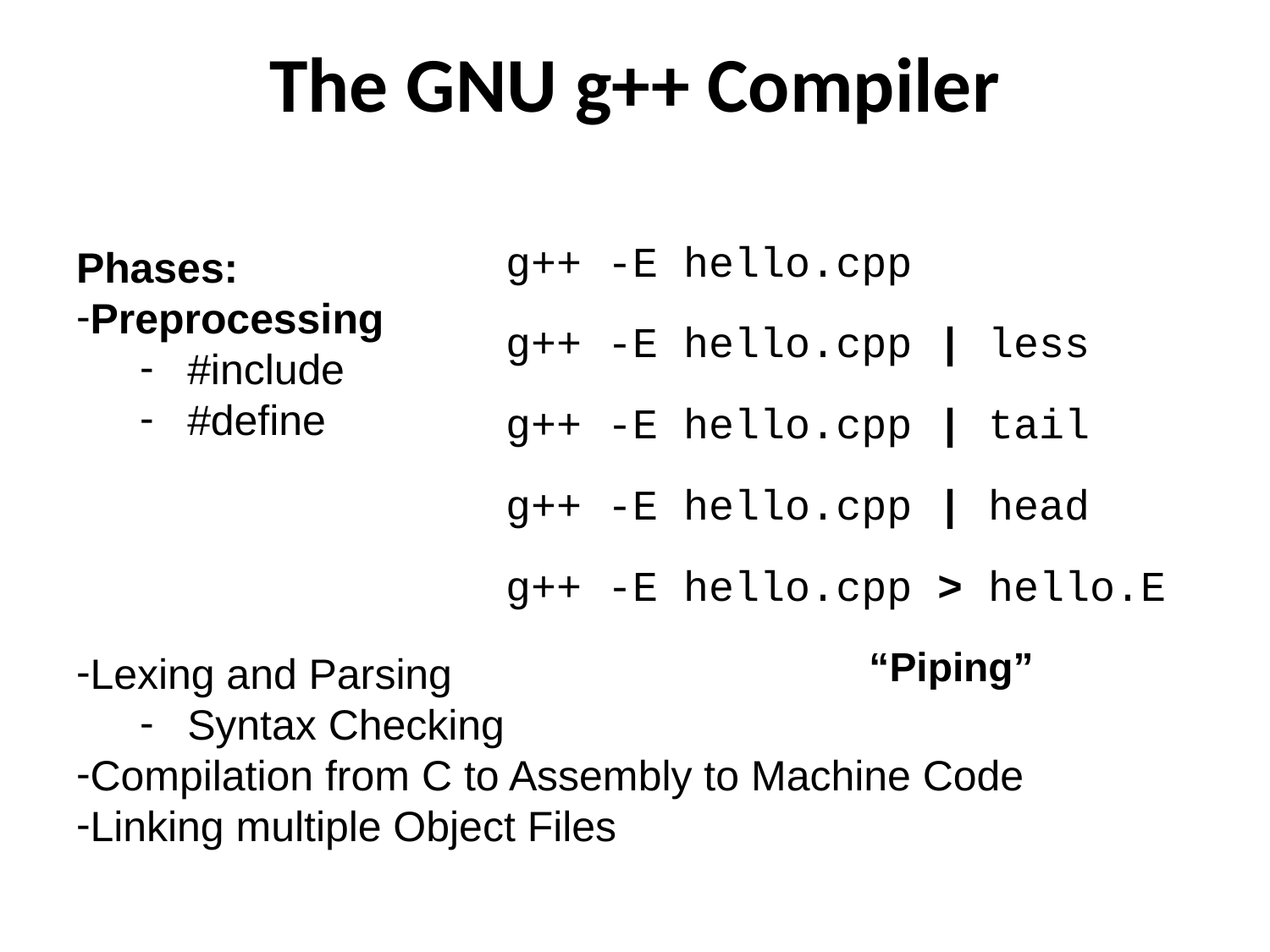

# The GNU g++ Compiler
g++ -E hello.cpp
Phases:
Preprocessing
#include
#define

Lexing and Parsing
Syntax Checking
Compilation from C to Assembly to Machine Code
Linking multiple Object Files
g++ -E hello.cpp | less
g++ -E hello.cpp | tail
g++ -E hello.cpp | head
g++ -E hello.cpp > hello.E
“Piping”